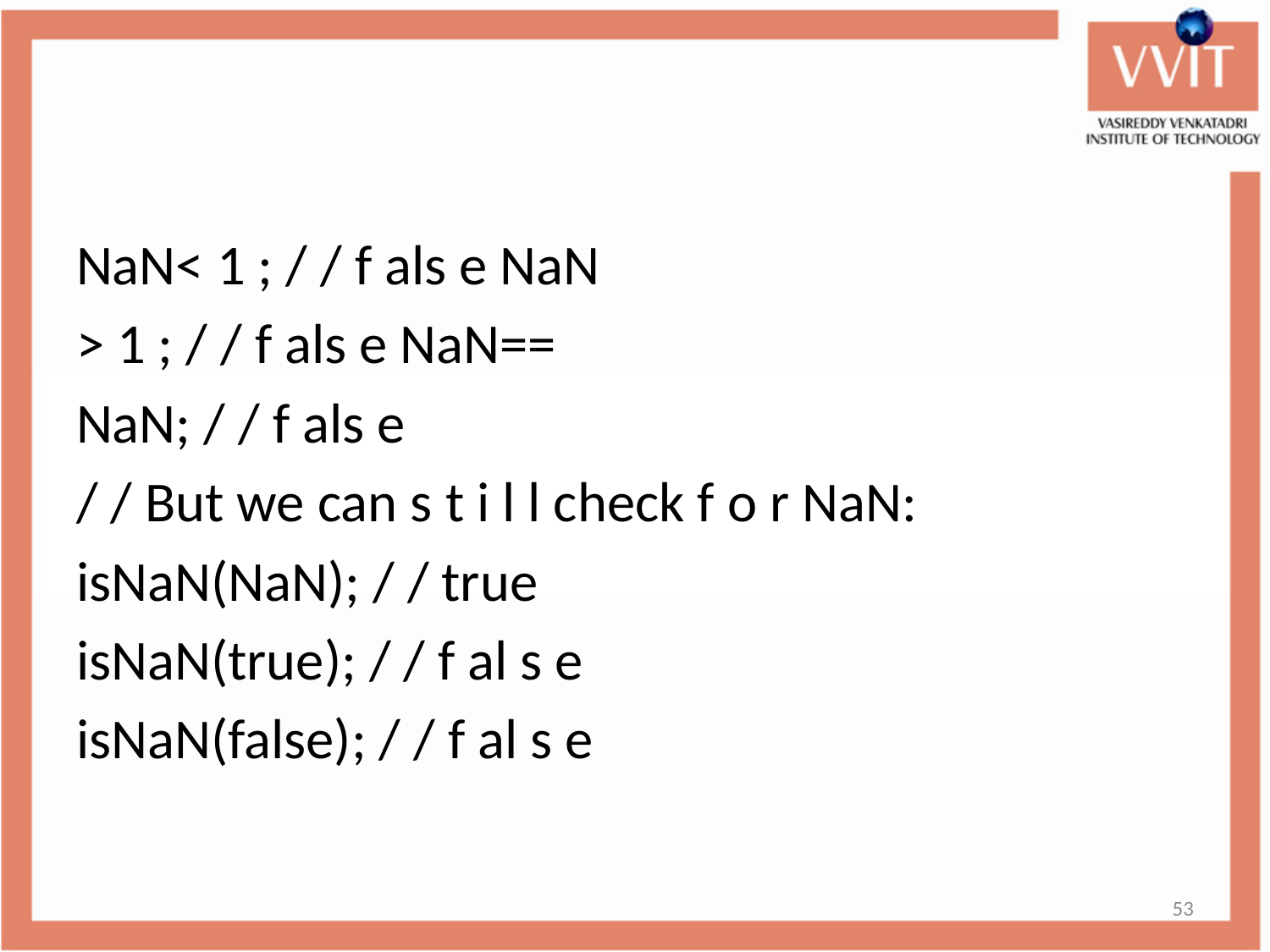

#
NaN< 1 ; / / f als e NaN
> 1 ; / / f als e NaN==
NaN; / / f als e
/ / But we can s t i l l check f o r NaN:
isNaN(NaN); / / true
isNaN(true); / / f al s e
isNaN(false); / / f al s e
53